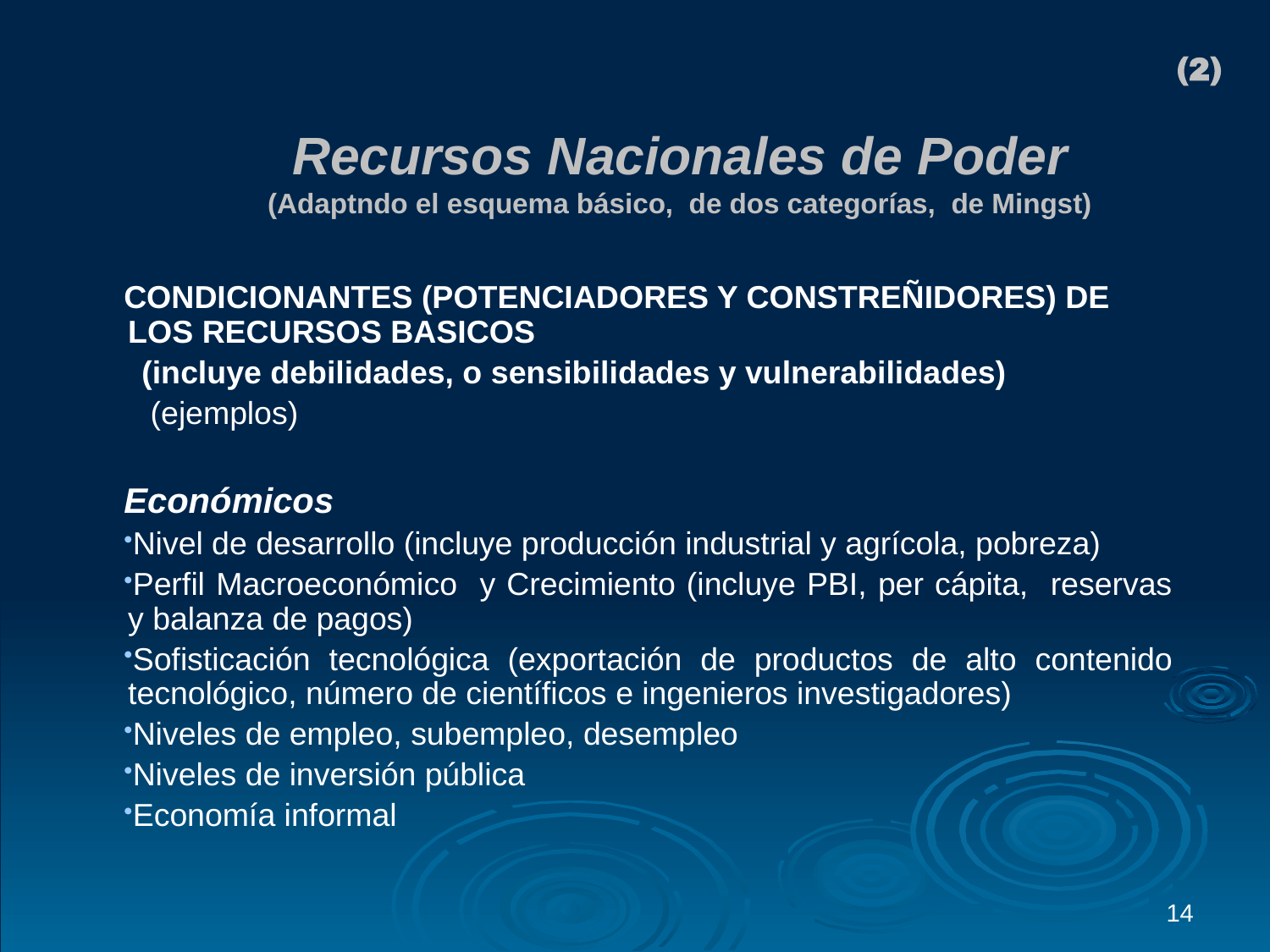

(2)
Recursos Nacionales de Poder
(Adaptndo el esquema básico,  de dos categorías,  de Mingst)
CONDICIONANTES (POTENCIADORES Y CONSTREÑIDORES) DE LOS RECURSOS BASICOS
  (incluye debilidades, o sensibilidades y vulnerabilidades)
   (ejemplos)

Económicos
Nivel de desarrollo (incluye producción industrial y agrícola, pobreza)
Perfil Macroeconómico  y Crecimiento (incluye PBI, per cápita,  reservas y balanza de pagos)
Sofisticación tecnológica (exportación de productos de alto contenido tecnológico, número de científicos e ingenieros investigadores)
Niveles de empleo, subempleo, desempleo
Niveles de inversión pública
Economía informal
14